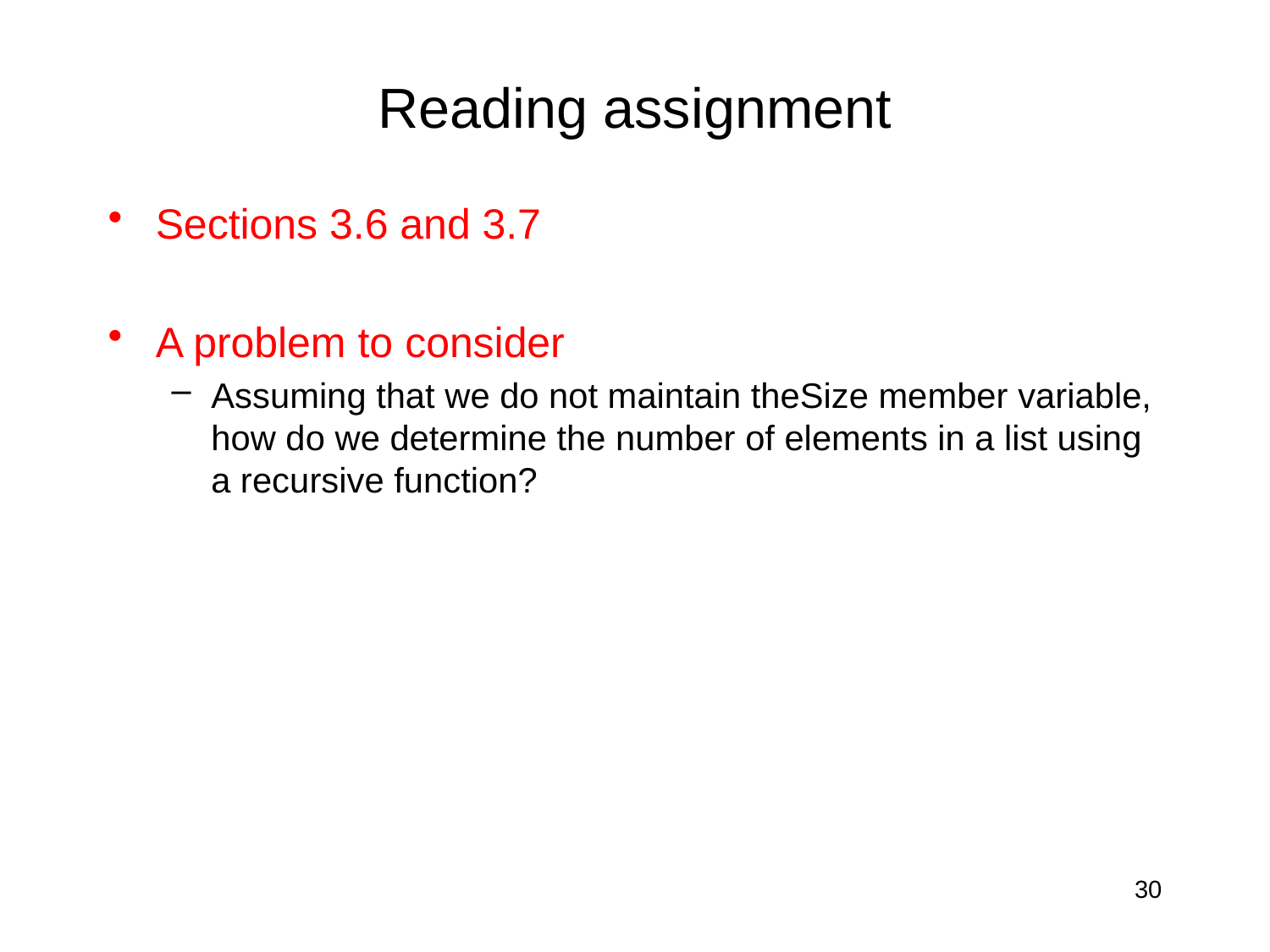

# Reading assignment
Sections 3.6 and 3.7

A problem to consider
Assuming that we do not maintain theSize member variable, how do we determine the number of elements in a list using a recursive function?
30